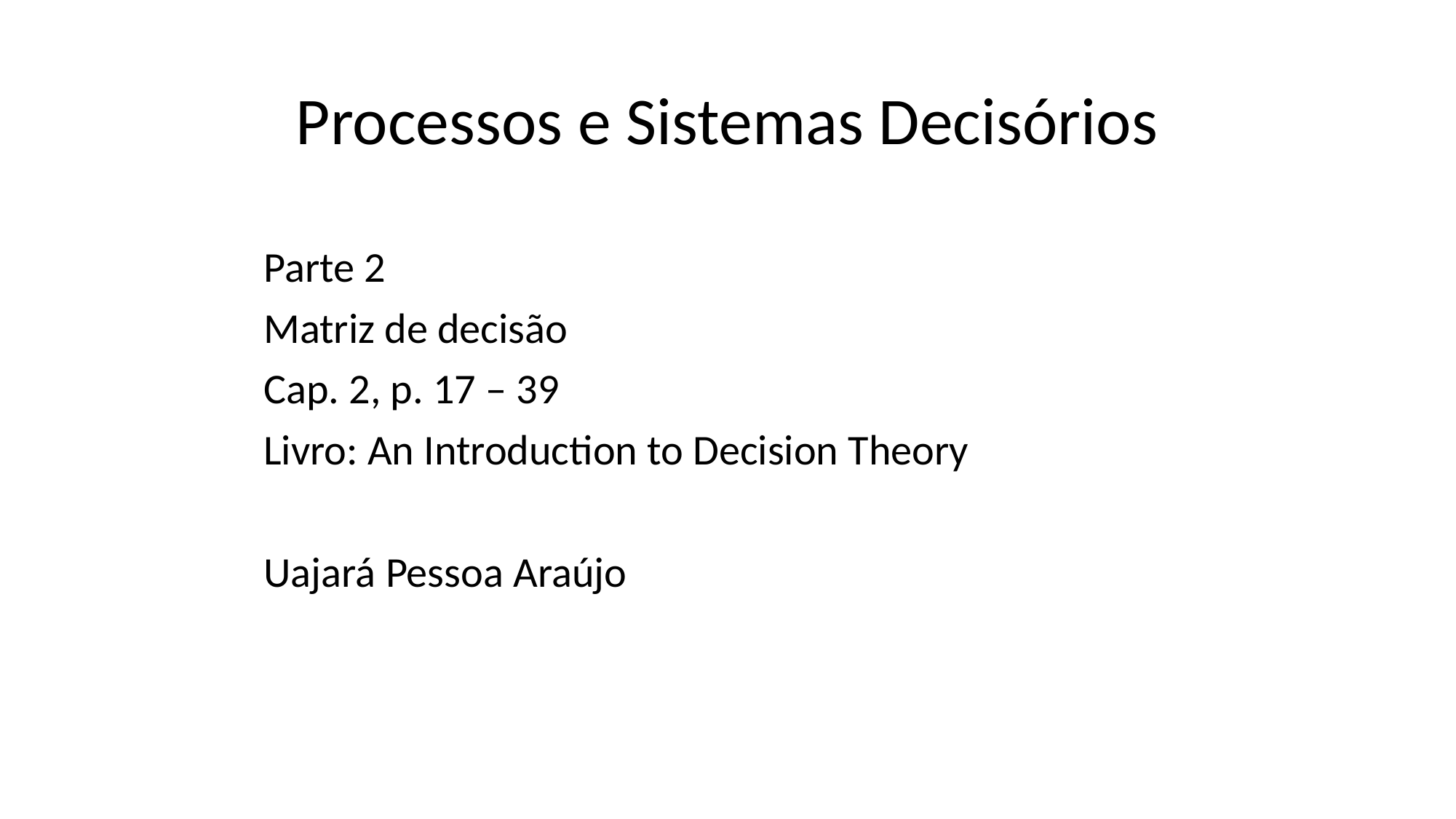

# Processos e Sistemas Decisórios
Parte 2
Matriz de decisão
Cap. 2, p. 17 – 39
Livro: An Introduction to Decision Theory

Uajará Pessoa Araújo